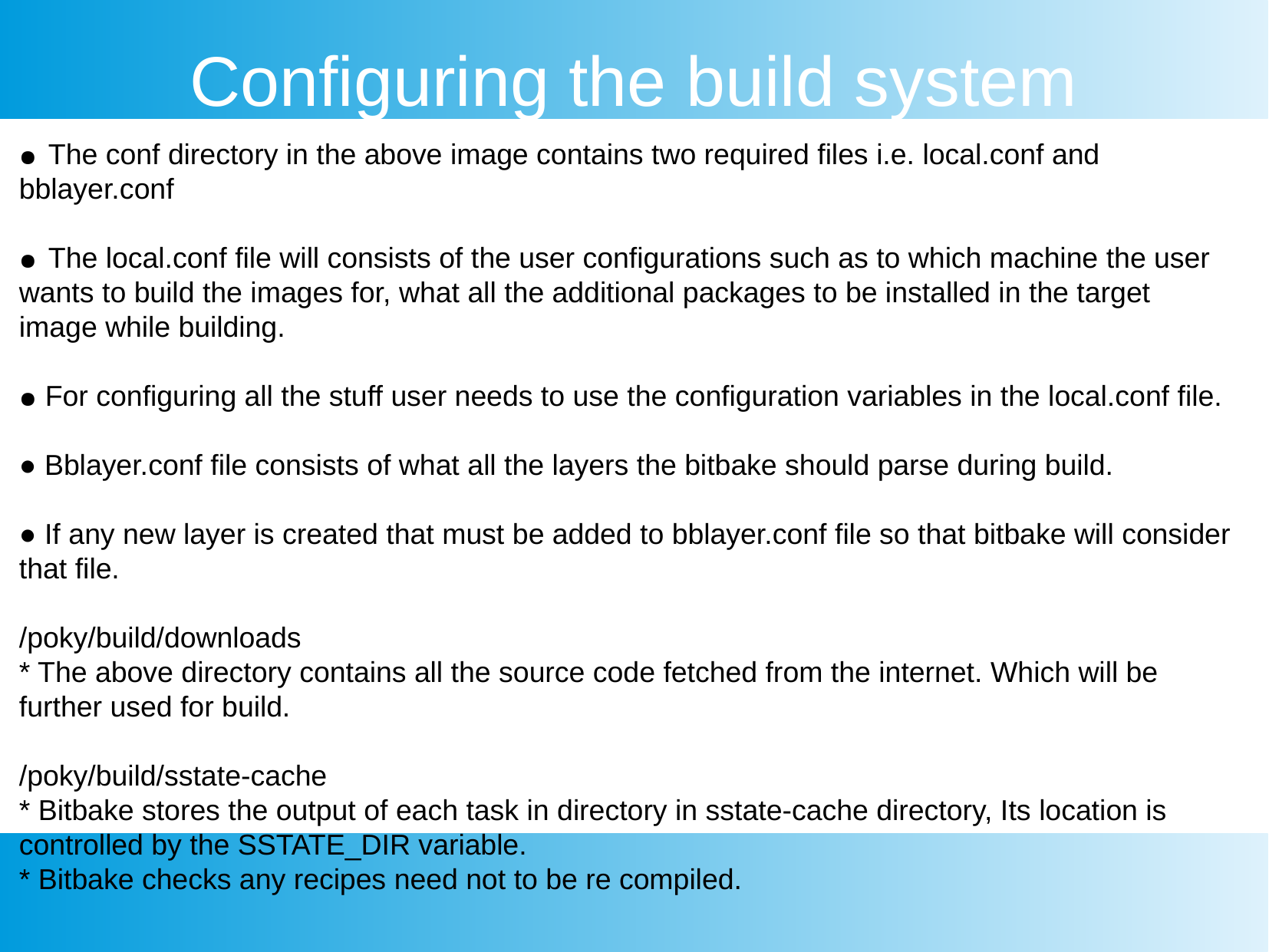

Configuring the build system
● The conf directory in the above image contains two required files i.e. local.conf and bblayer.conf

● The local.conf file will consists of the user configurations such as to which machine the user
wants to build the images for, what all the additional packages to be installed in the target
image while building.

● For configuring all the stuff user needs to use the configuration variables in the local.conf file.

● Bblayer.conf file consists of what all the layers the bitbake should parse during build.

● If any new layer is created that must be added to bblayer.conf file so that bitbake will consider
that file.

/poky/build/downloads
* The above directory contains all the source code fetched from the internet. Which will be
further used for build.

/poky/build/sstate-cache
* Bitbake stores the output of each task in directory in sstate-cache directory, Its location is
controlled by the SSTATE_DIR variable.
* Bitbake checks any recipes need not to be re compiled.